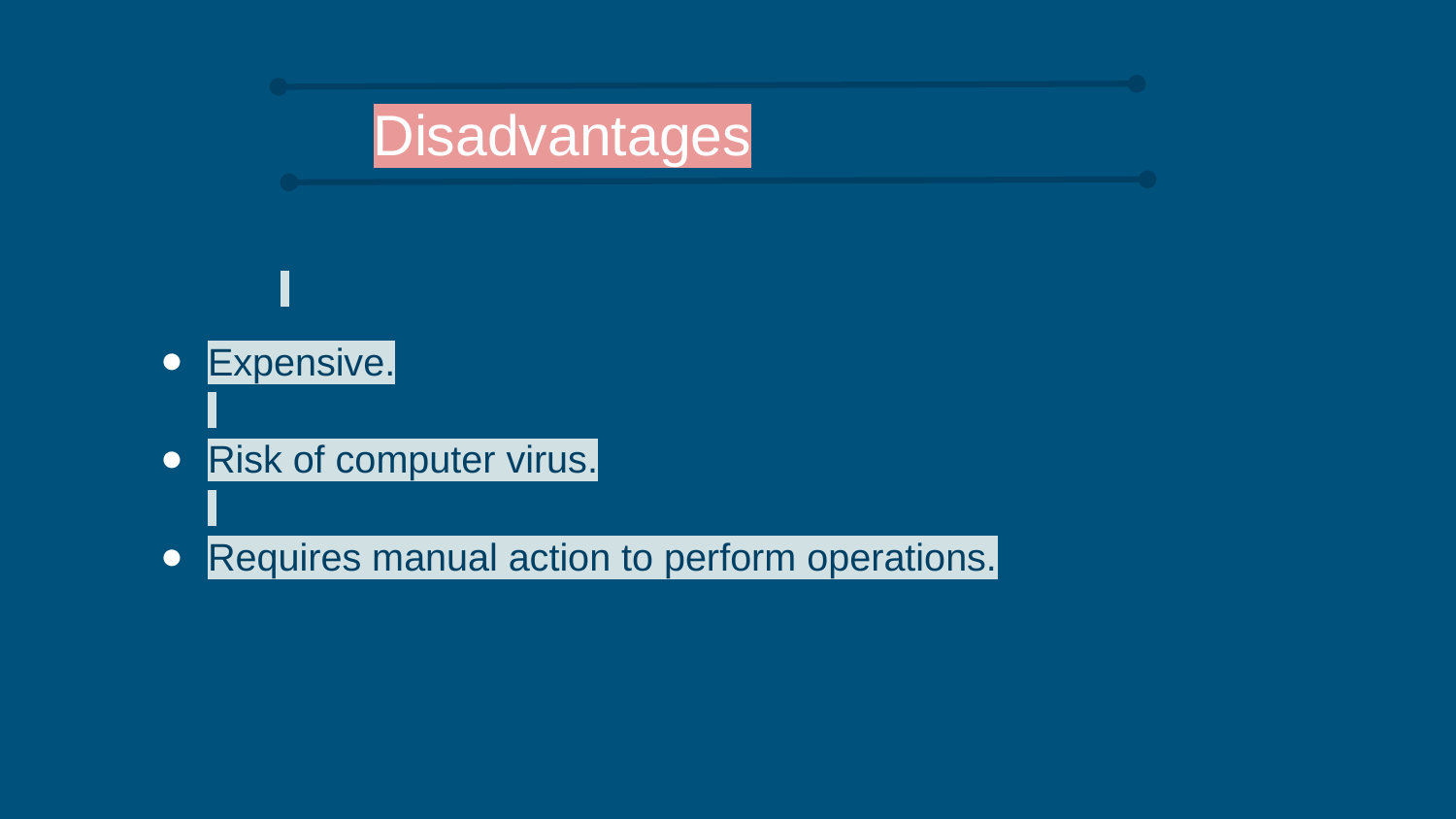

# Disadvantages

Expensive.
Risk of computer virus.
Requires manual action to perform operations.